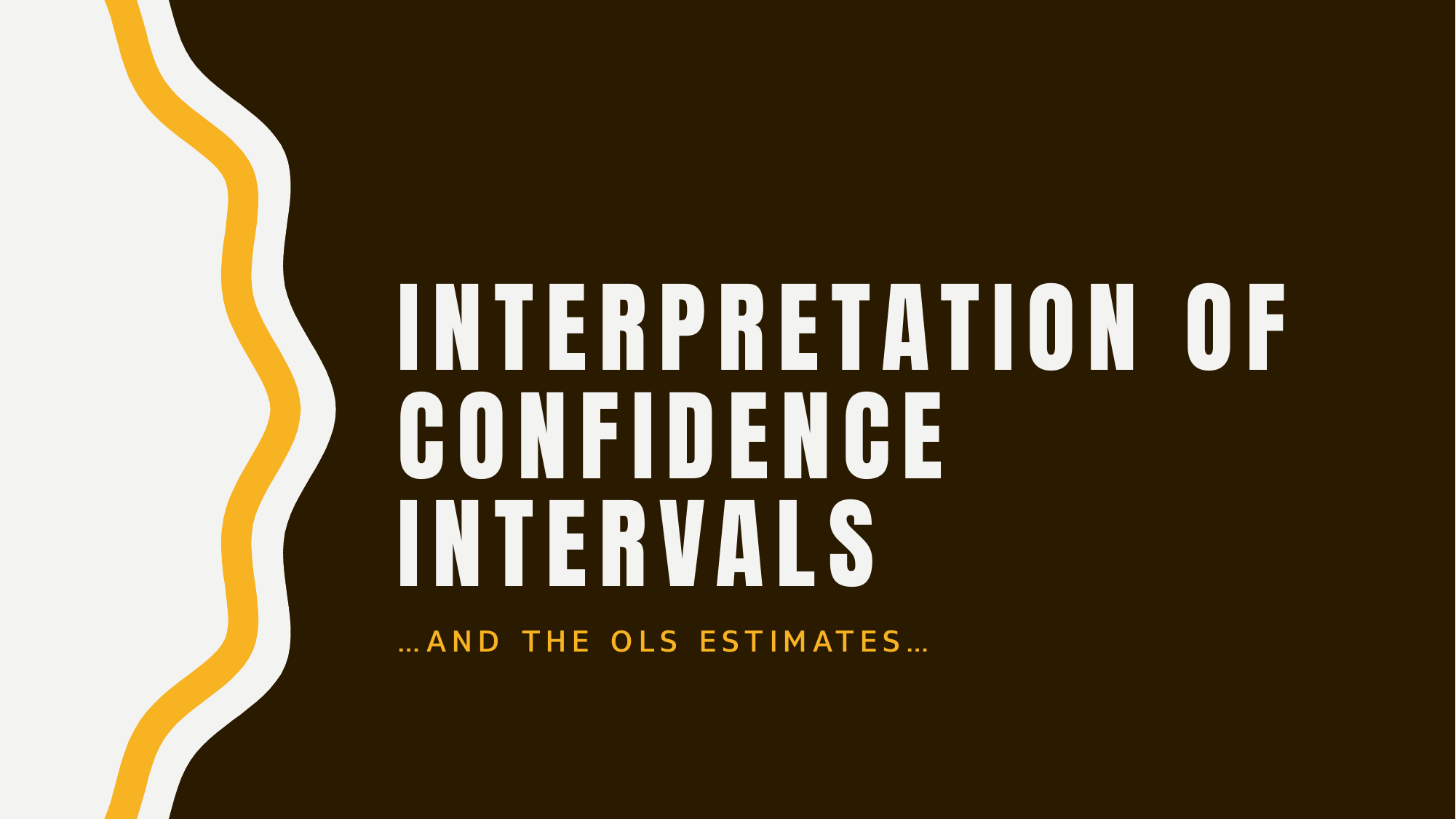

# Interpretation of Confidence Intervals
…and the OLS estimates…